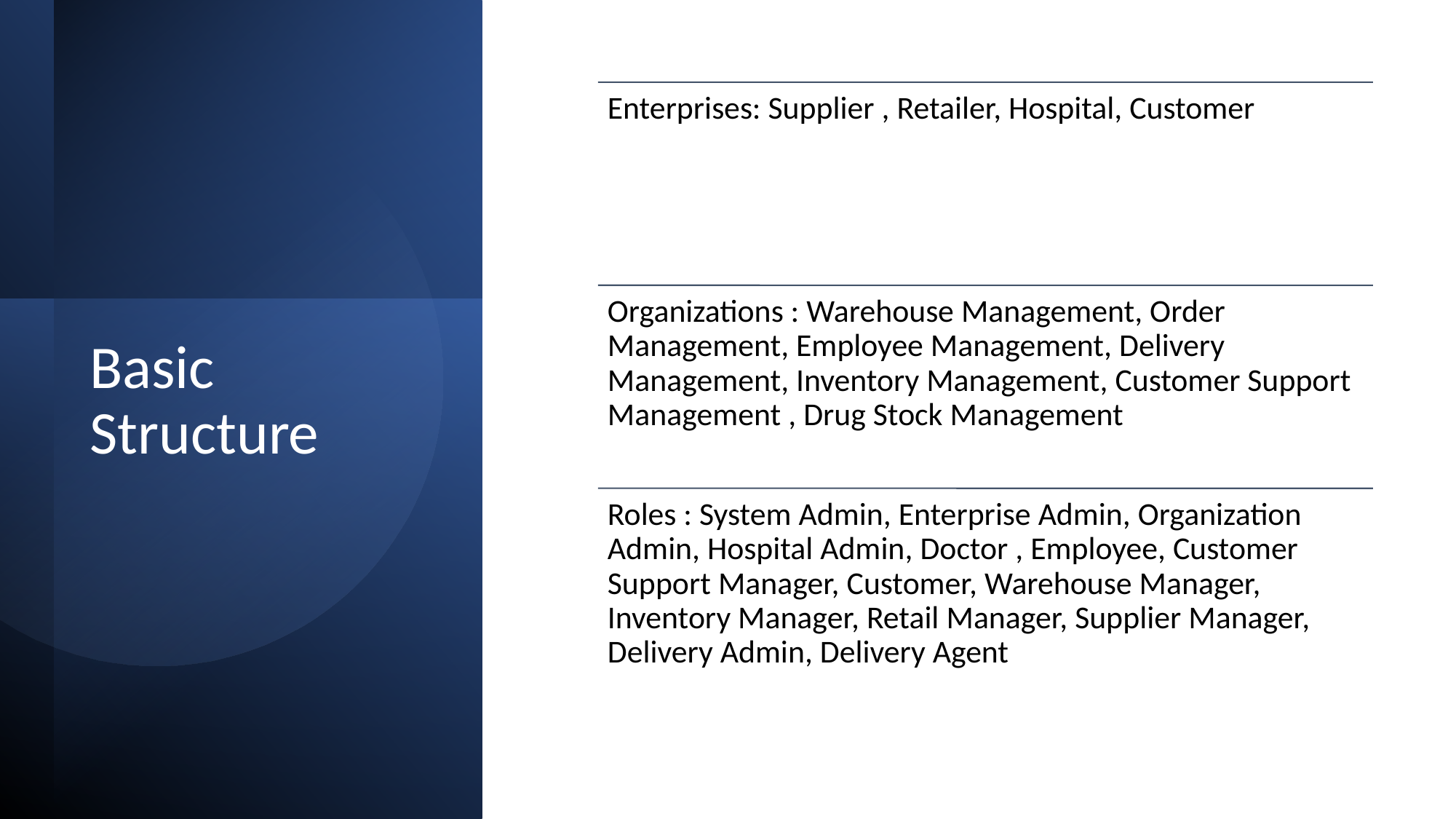

Enterprises: Supplier , Retailer, Hospital, Customer
Organizations : Warehouse Management, Order Management, Employee Management, Delivery Management, Inventory Management, Customer Support Management , Drug Stock Management
Roles : System Admin, Enterprise Admin, Organization Admin, Hospital Admin, Doctor , Employee, Customer Support Manager, Customer, Warehouse Manager, Inventory Manager, Retail Manager, Supplier Manager, Delivery Admin, Delivery Agent

# Basic Structure